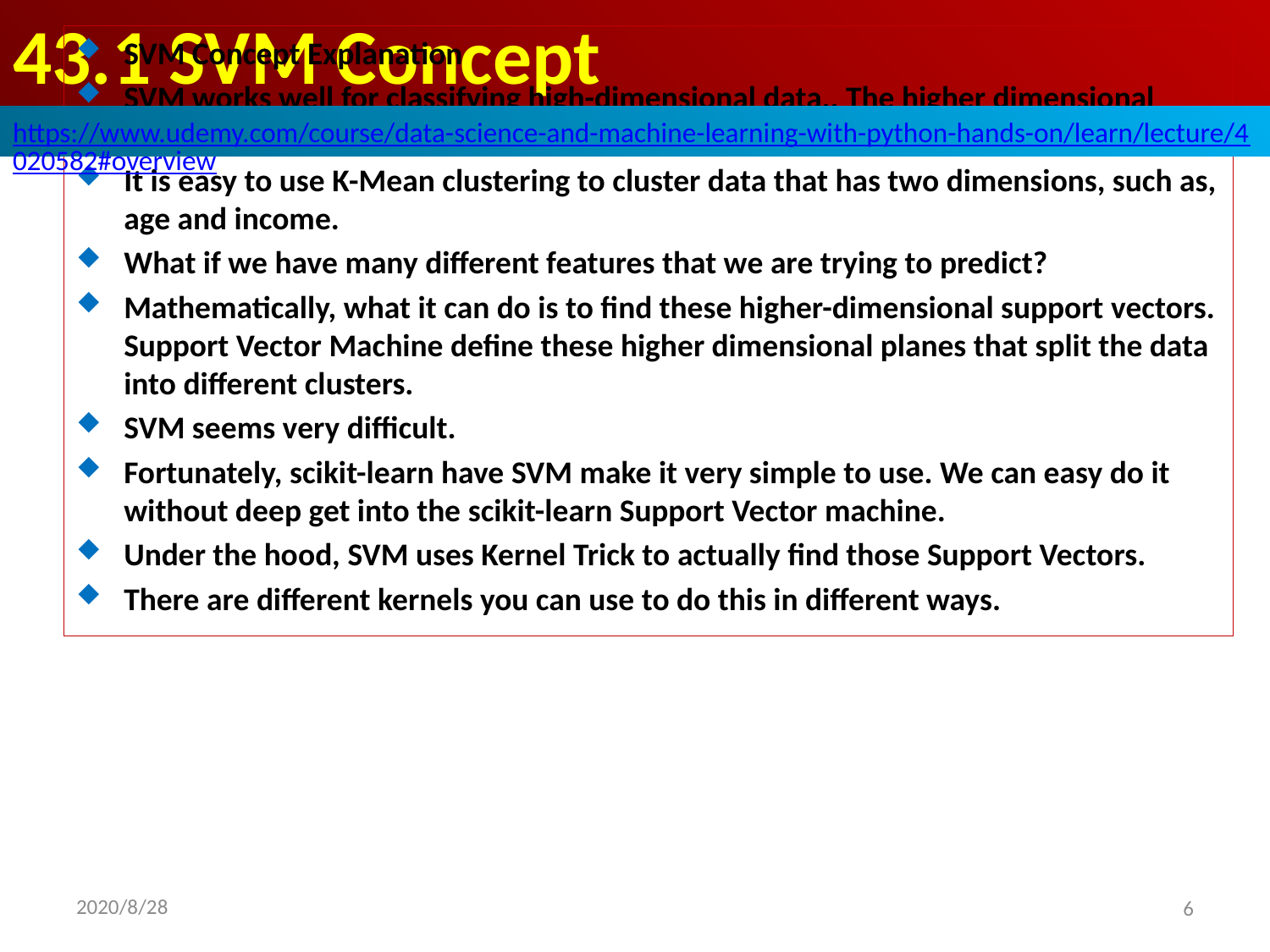

# 43.1 SVM Concept
SVM Concept Explanation
SVM works well for classifying high-dimensional data,. The higher dimensional data means lots of different features.
It is easy to use K-Mean clustering to cluster data that has two dimensions, such as, age and income.
What if we have many different features that we are trying to predict?
Mathematically, what it can do is to find these higher-dimensional support vectors. Support Vector Machine define these higher dimensional planes that split the data into different clusters.
SVM seems very difficult.
Fortunately, scikit-learn have SVM make it very simple to use. We can easy do it without deep get into the scikit-learn Support Vector machine.
Under the hood, SVM uses Kernel Trick to actually find those Support Vectors.
There are different kernels you can use to do this in different ways.

https://www.udemy.com/course/data-science-and-machine-learning-with-python-hands-on/learn/lecture/4020582#overview
2020/8/28
6